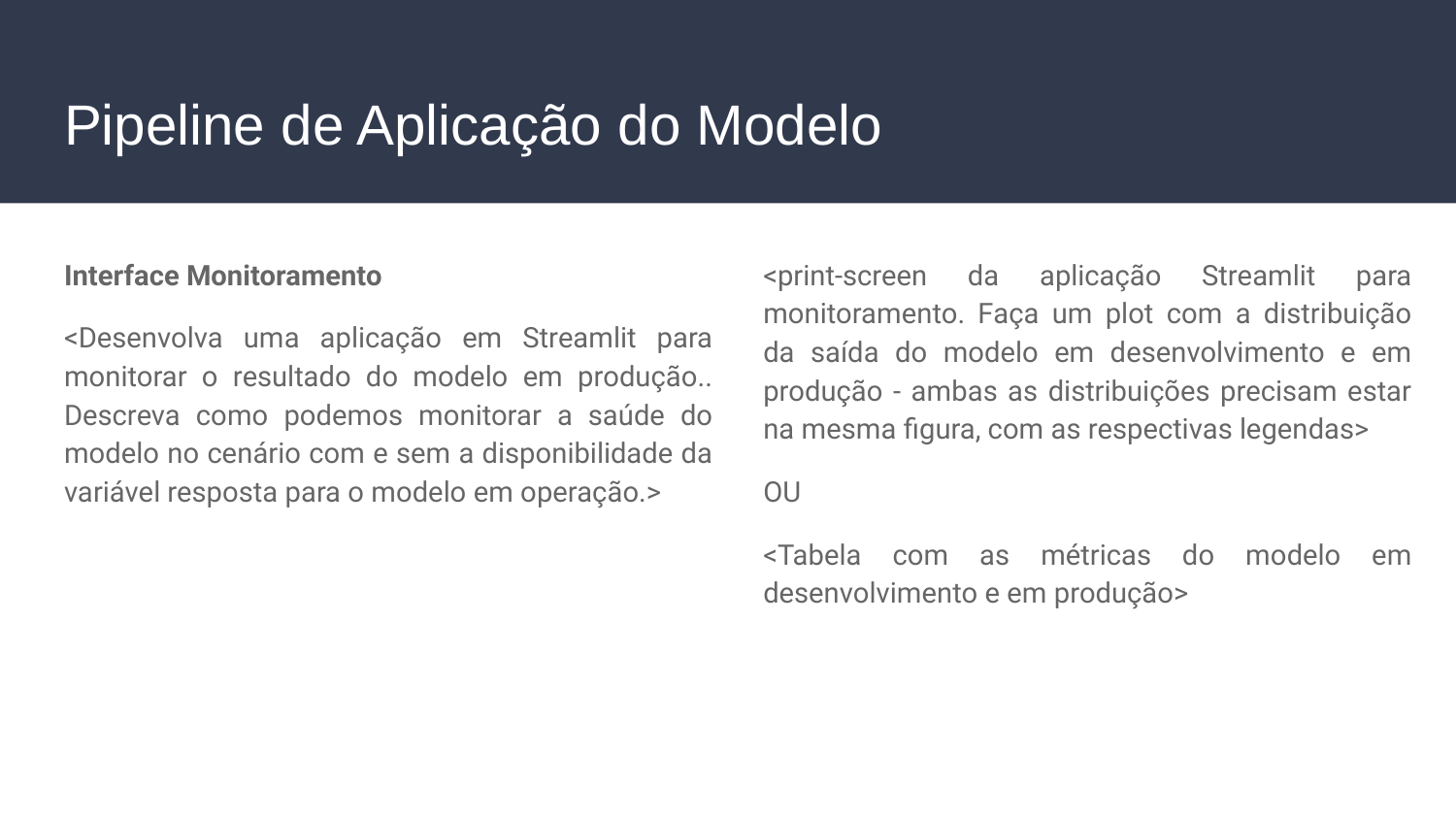

# Pipeline de Aplicação do Modelo

Interface Monitoramento
<Desenvolva uma aplicação em Streamlit para monitorar o resultado do modelo em produção.. Descreva como podemos monitorar a saúde do modelo no cenário com e sem a disponibilidade da variável resposta para o modelo em operação.>

<print-screen da aplicação Streamlit para monitoramento. Faça um plot com a distribuição da saída do modelo em desenvolvimento e em produção - ambas as distribuições precisam estar na mesma figura, com as respectivas legendas>
OU
<Tabela com as métricas do modelo em desenvolvimento e em produção>